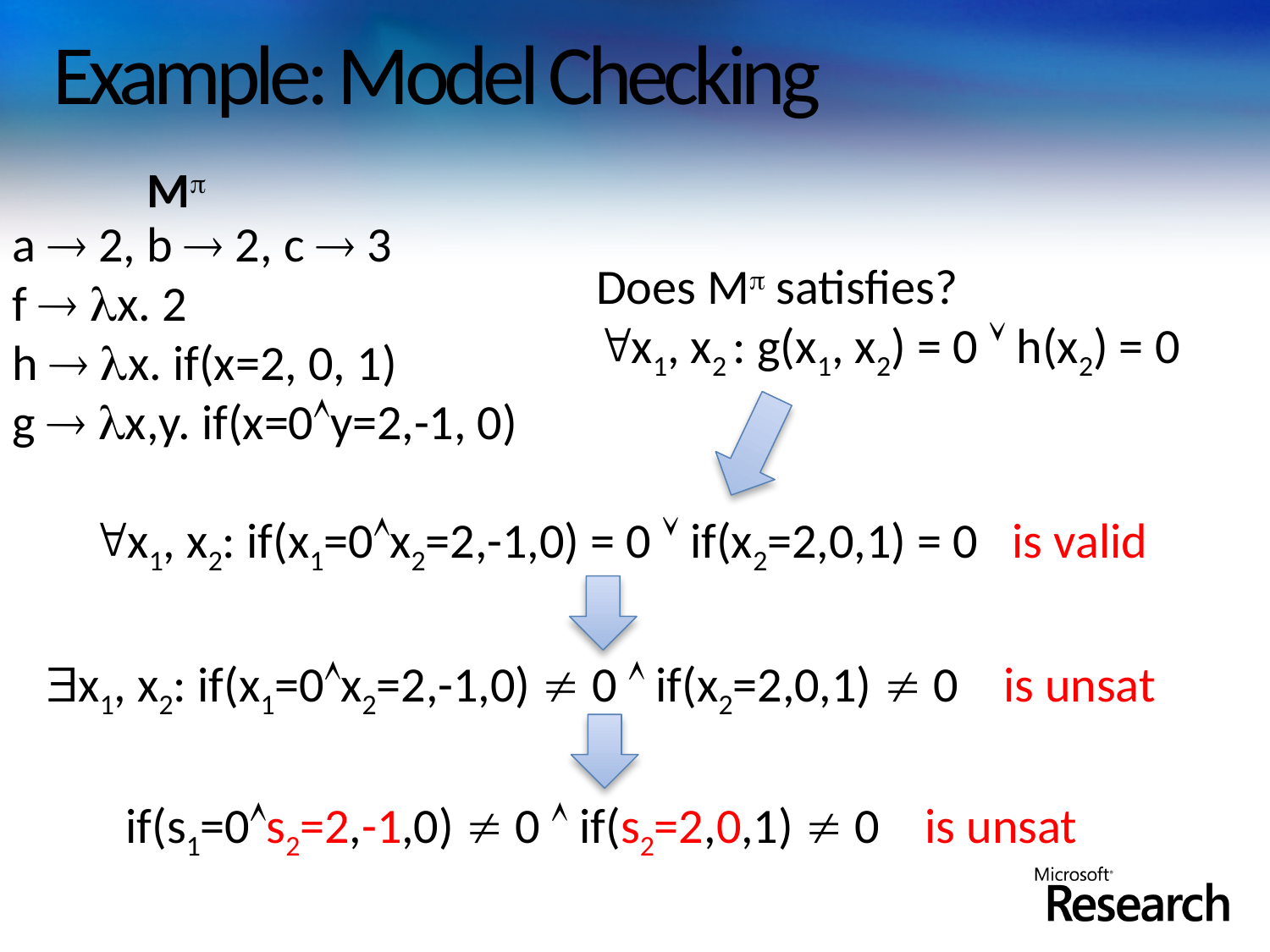

# Example: Model Checking
Mπ
a → 2, b → 2, c → 3
f → λx. 2
h → λx. if(x=2, 0, 1)
g → λx,y. if(x=0∧y=2,-1, 0)
Does Mπ satisfies?
∀x1, x2 : g(x1, x2) = 0 ∨ h(x2) = 0

∀x1, x2: if(x1=0∧x2=2,-1,0) = 0 ∨ if(x2=2,0,1) = 0   is valid

∃x1, x2: if(x1=0∧x2=2,-1,0) ≠ 0 ∧ if(x2=2,0,1) ≠ 0    is unsat

if(s1=0∧s2=2,-1,0) ≠ 0 ∧ if(s2=2,0,1) ≠ 0    is unsat